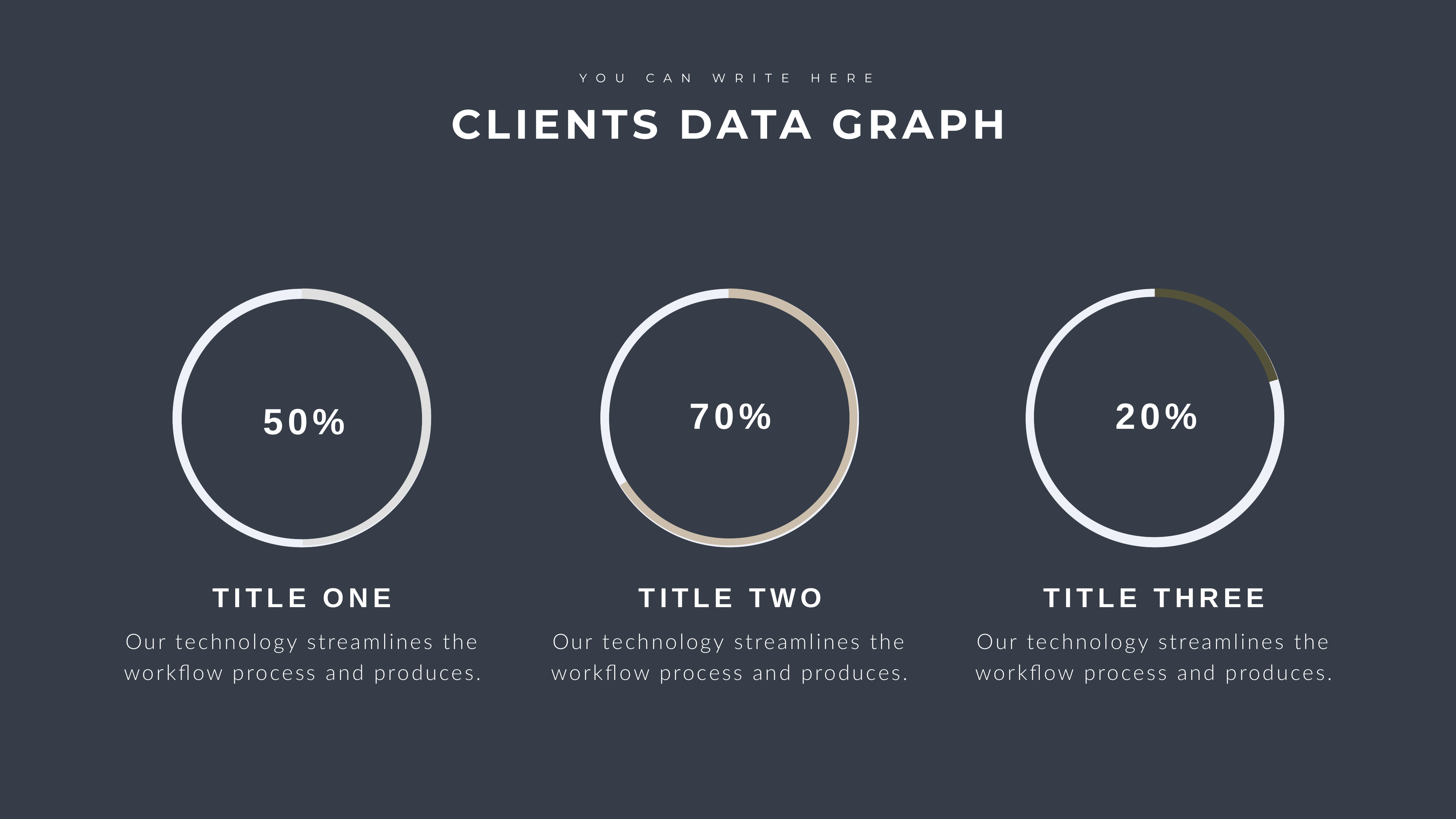

YOU CAN WRITE HERE
CLIENTS DATA GRAPH

70%
20%
50%
TITLE ONE
Our technology streamlines the workflow process and produces.
TITLE TWO
TITLE THREE
Our technology streamlines the workflow process and produces.
Our technology streamlines the workflow process and produces.